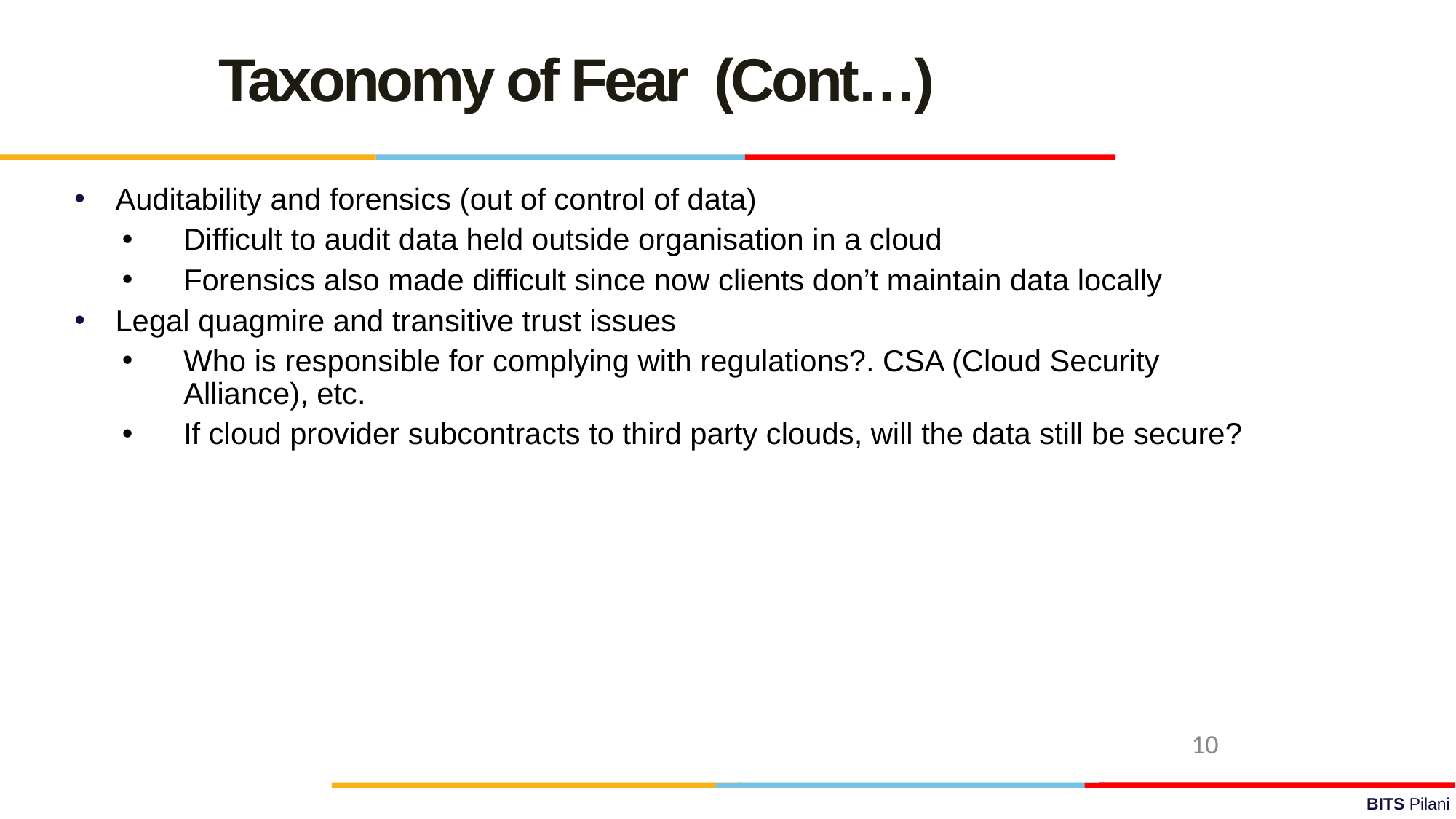

Taxonomy of Fear  (Cont…)
Auditability and forensics (out of control of data)
Difficult to audit data held outside organisation in a cloud
Forensics also made difficult since now clients don’t maintain data locally
Legal quagmire and transitive trust issues
Who is responsible for complying with regulations?. CSA (Cloud Security Alliance), etc.
If cloud provider subcontracts to third party clouds, will the data still be secure?

10